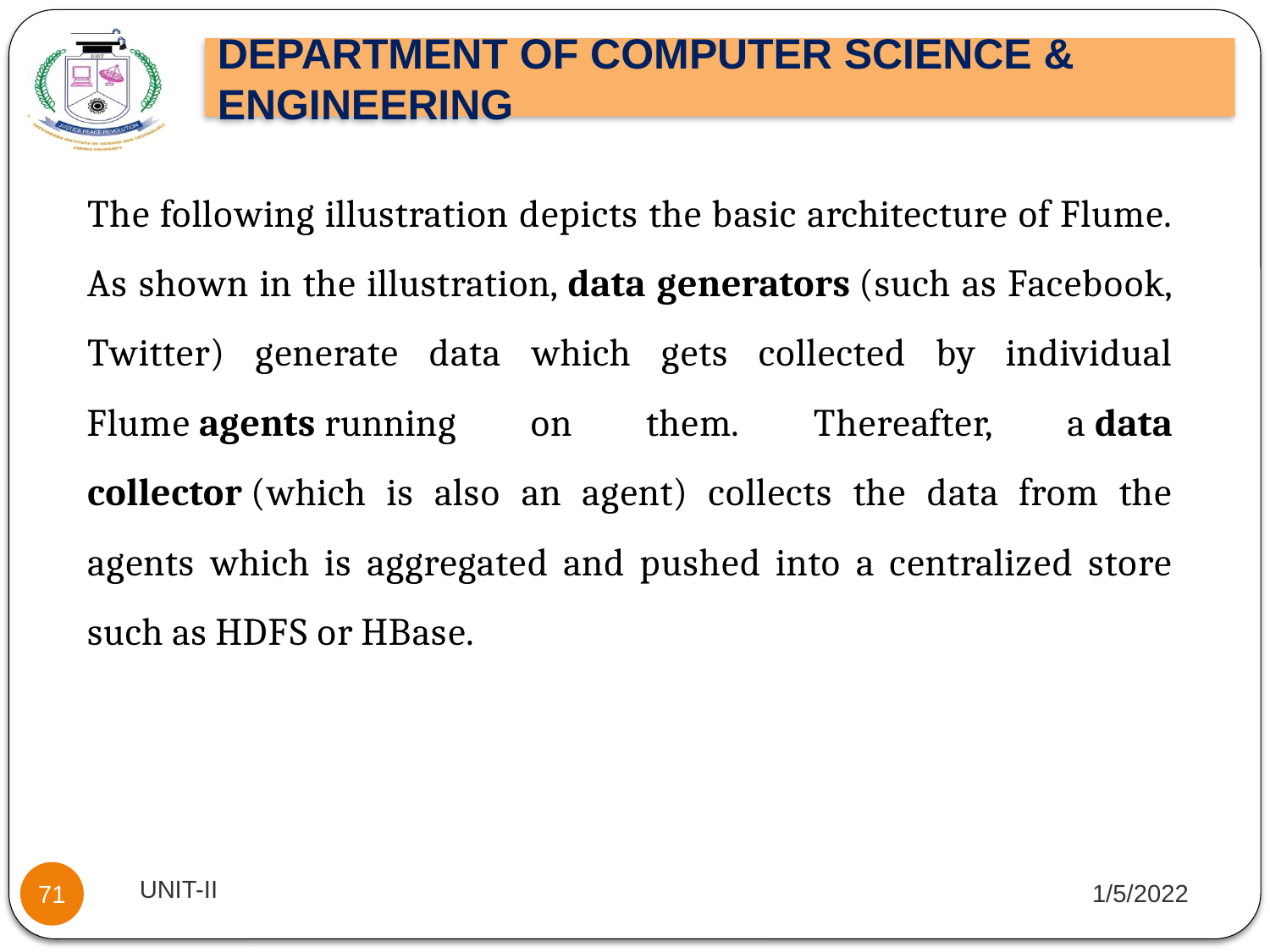

The following illustration depicts the basic architecture of Flume. As shown in the illustration, data generators (such as Facebook, Twitter) generate data which gets collected by individual Flume agents running on them. Thereafter, a data collector (which is also an agent) collects the data from the agents which is aggregated and pushed into a centralized store such as HDFS or HBase.
UNIT-II
1/5/2022
71